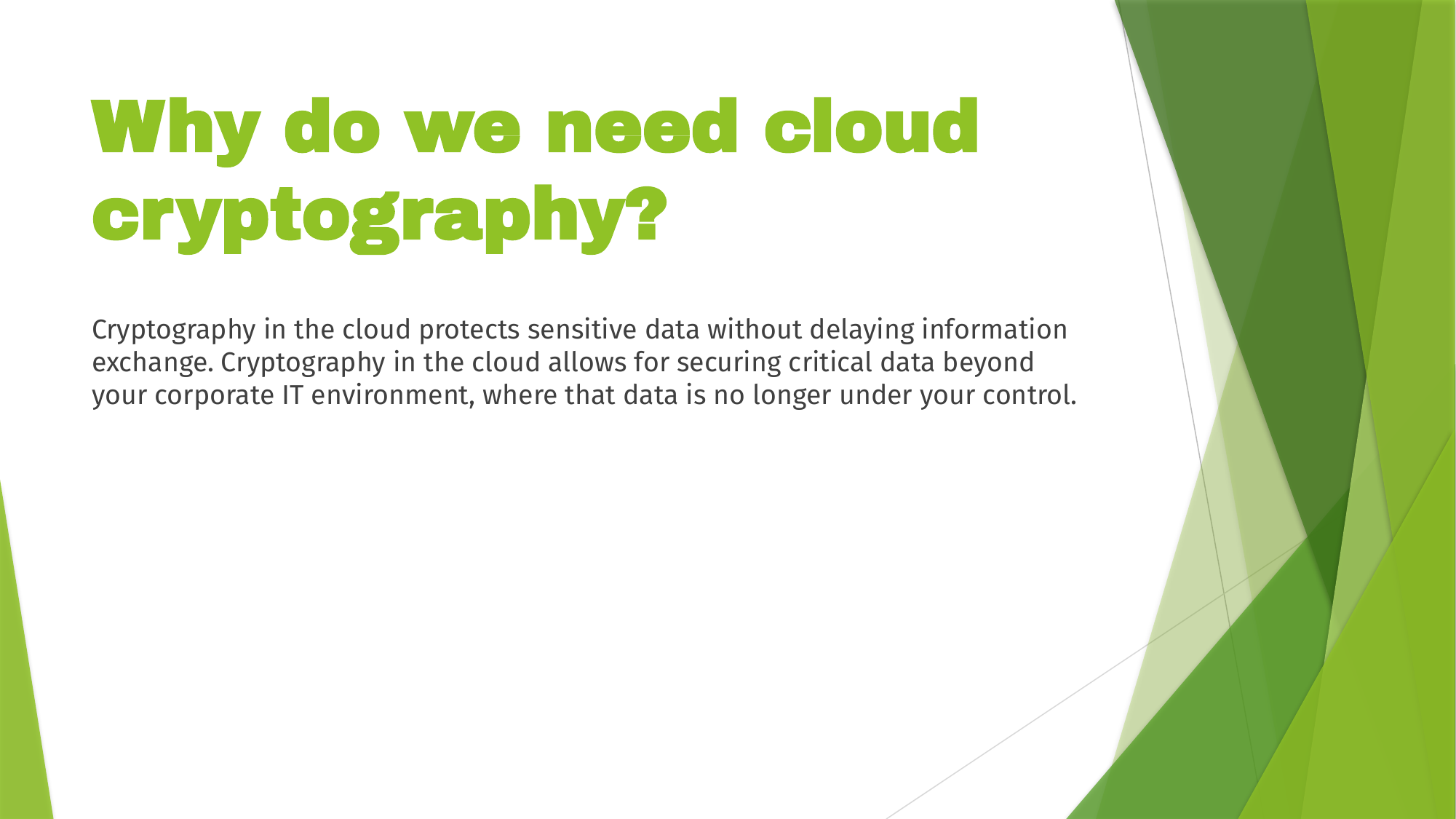

# Why do we need cloud cryptography?

Cryptography in the cloud protects sensitive data without delaying information exchange. Cryptography in the cloud allows for securing critical data beyond your corporate IT environment, where that data is no longer under your control.